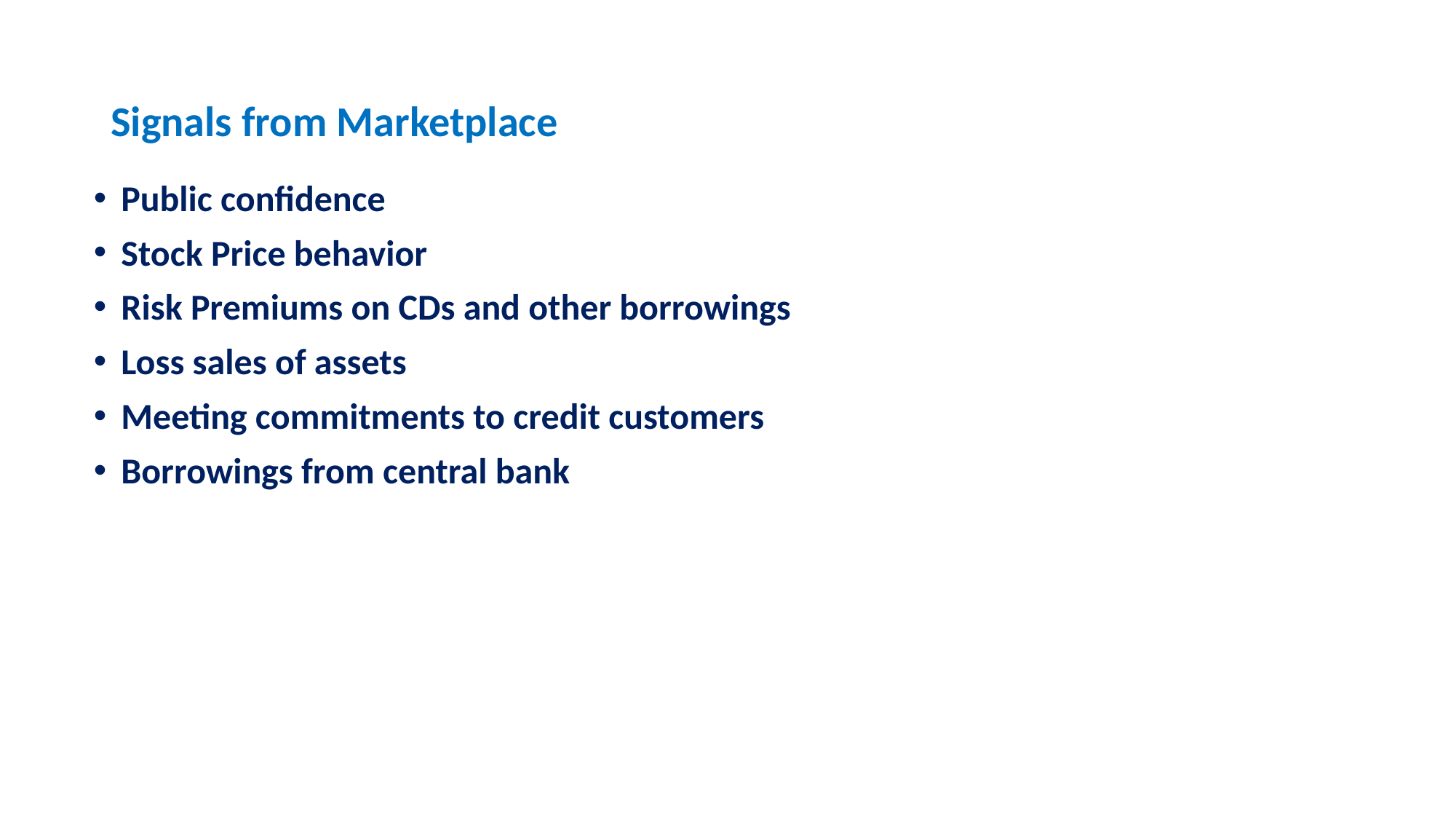

# Signals from Marketplace
Public confidence
Stock Price behavior
Risk Premiums on CDs and other borrowings
Loss sales of assets
Meeting commitments to credit customers
Borrowings from central bank